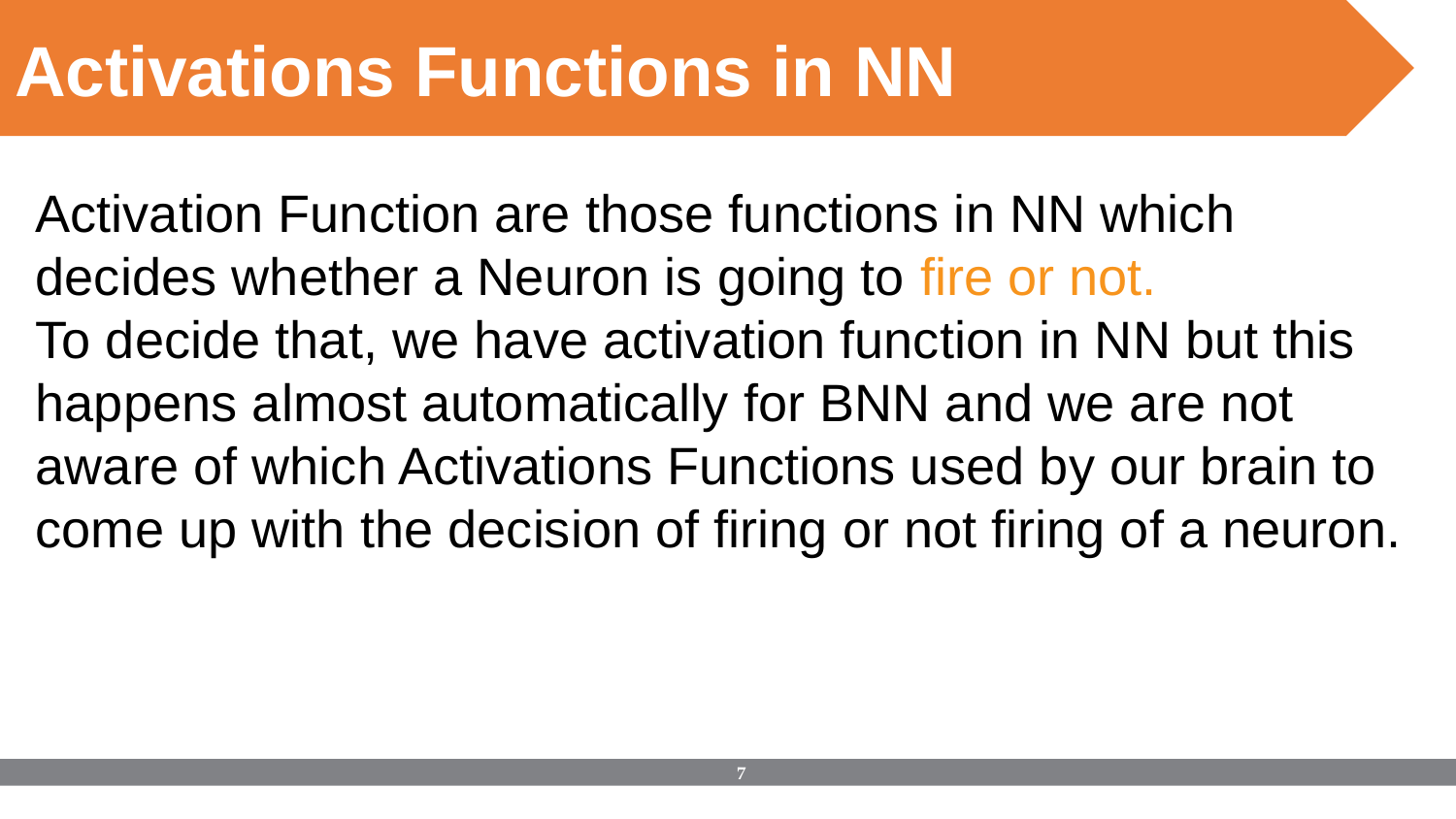

Activations Functions in NN
Activation Function are those functions in NN which decides whether a Neuron is going to fire or not.
To decide that, we have activation function in NN but this happens almost automatically for BNN and we are not aware of which Activations Functions used by our brain to come up with the decision of firing or not firing of a neuron.
7